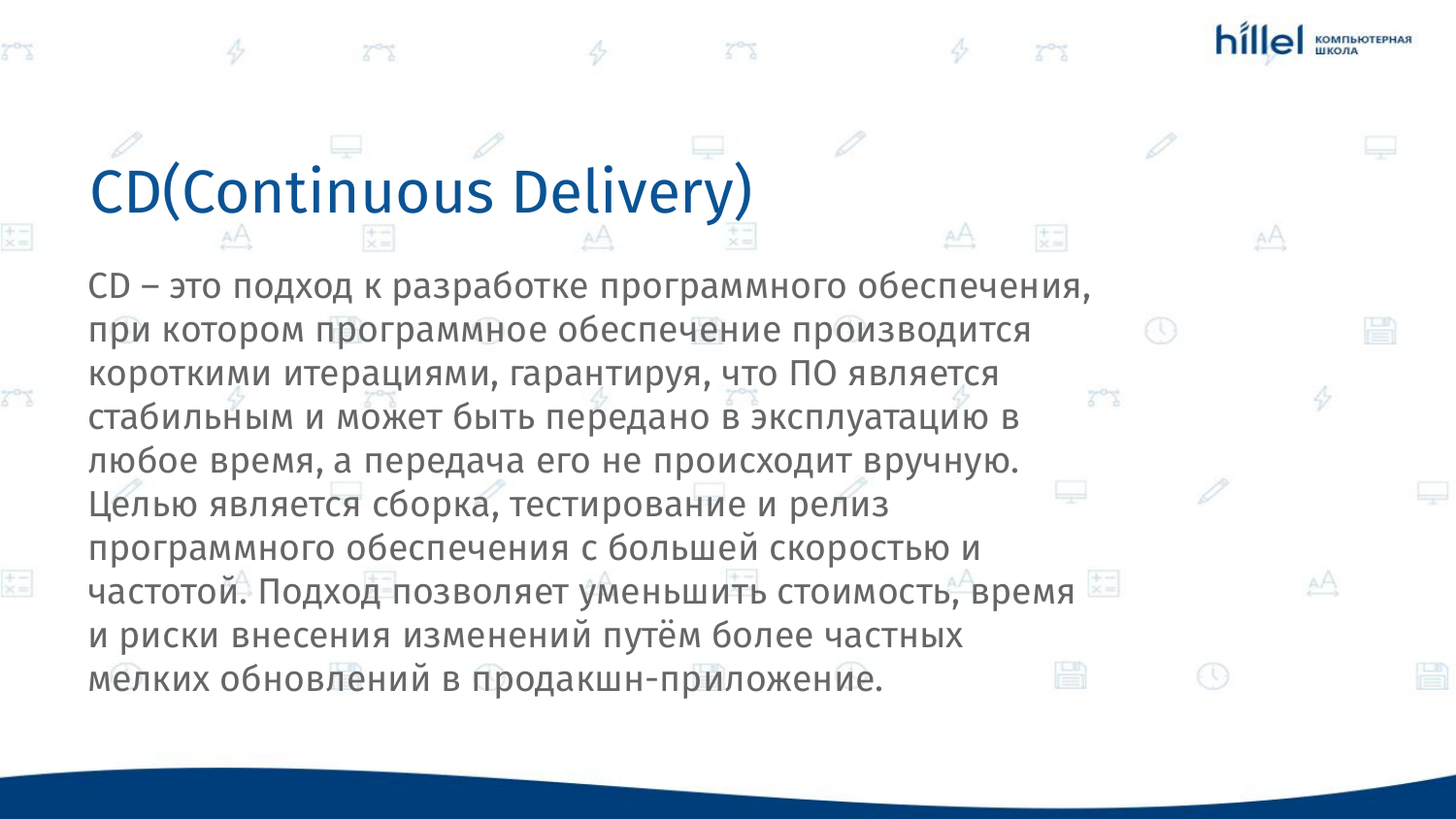

CD(Continuous Delivery)
CD – это подход к разработке программного обеспечения, при котором программное обеспечение производится короткими итерациями, гарантируя, что ПО является стабильным и может быть передано в эксплуатацию в любое время, а передача его не происходит вручную. Целью является сборка, тестирование и релиз программного обеспечения с большей скоростью и частотой. Подход позволяет уменьшить стоимость, время и риски внесения изменений путём более частных мелких обновлений в продакшн-приложение.